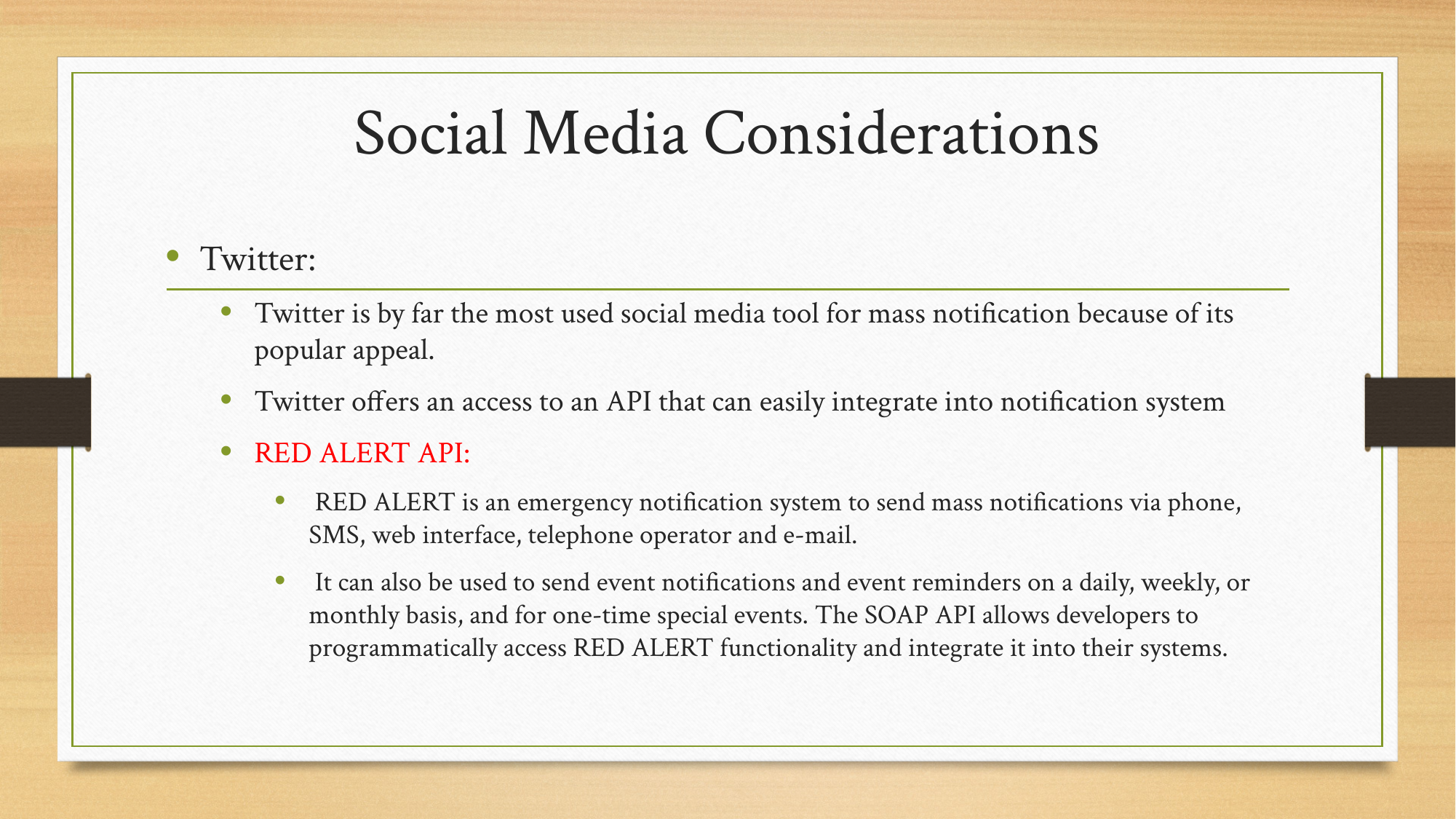

# Social Media Considerations
Twitter:
Twitter is by far the most used social media tool for mass notification because of its popular appeal.
Twitter offers an access to an API that can easily integrate into notification system
RED ALERT API:
 RED ALERT is an emergency notification system to send mass notifications via phone, SMS, web interface, telephone operator and e-mail.
 It can also be used to send event notifications and event reminders on a daily, weekly, or monthly basis, and for one-time special events. The SOAP API allows developers to programmatically access RED ALERT functionality and integrate it into their systems.